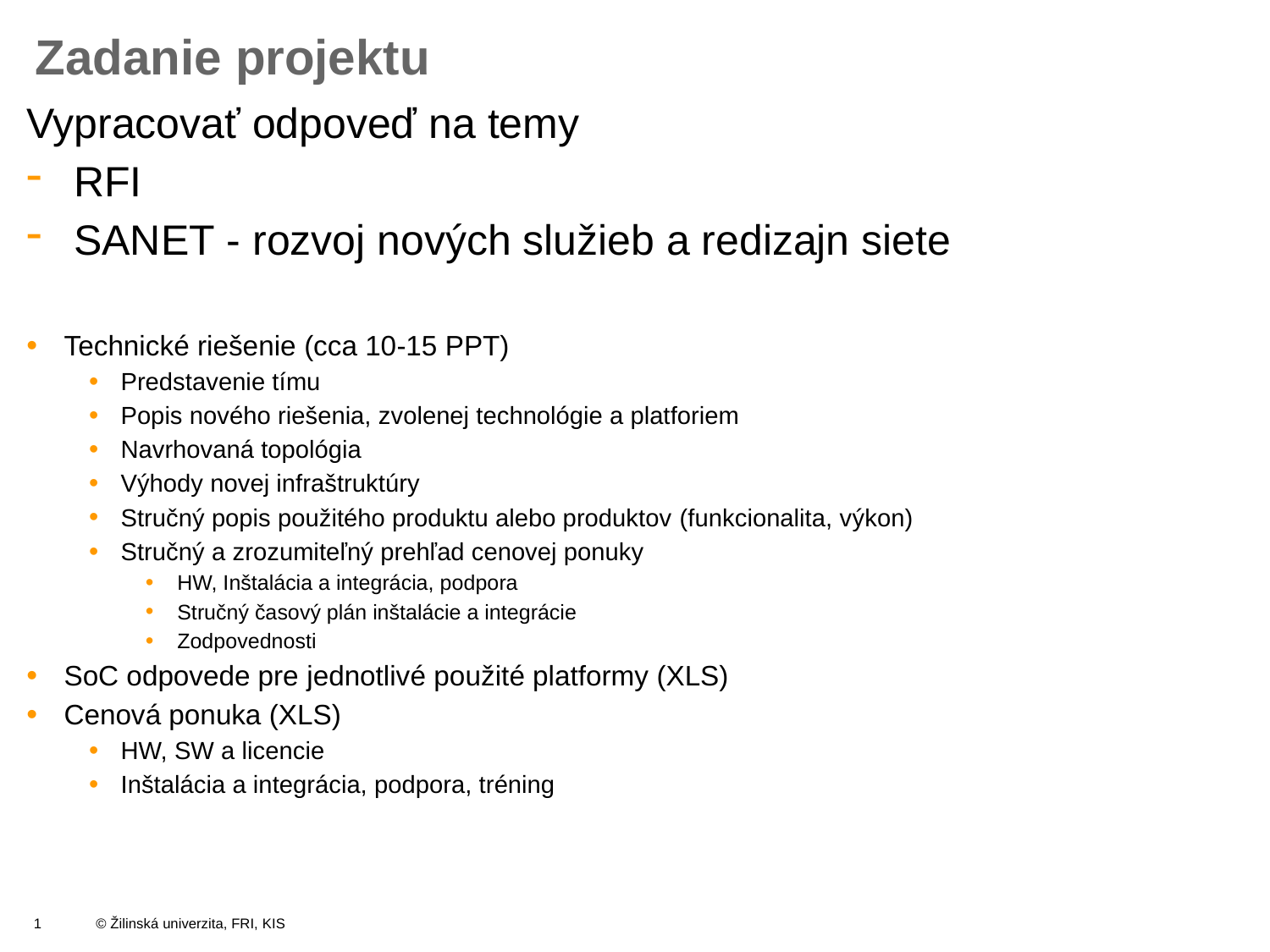

# Zadanie projektu
Vypracovať odpoveď na temy
RFI
SANET - rozvoj nových služieb a redizajn siete

Technické riešenie (cca 10-15 PPT)
Predstavenie tímu
Popis nového riešenia, zvolenej technológie a platforiem
Navrhovaná topológia
Výhody novej infraštruktúry
Stručný popis použitého produktu alebo produktov (funkcionalita, výkon)
Stručný a zrozumiteľný prehľad cenovej ponuky
HW, Inštalácia a integrácia, podpora
Stručný časový plán inštalácie a integrácie
Zodpovednosti
SoC odpovede pre jednotlivé použité platformy (XLS)
Cenová ponuka (XLS)
HW, SW a licencie
Inštalácia a integrácia, podpora, tréning